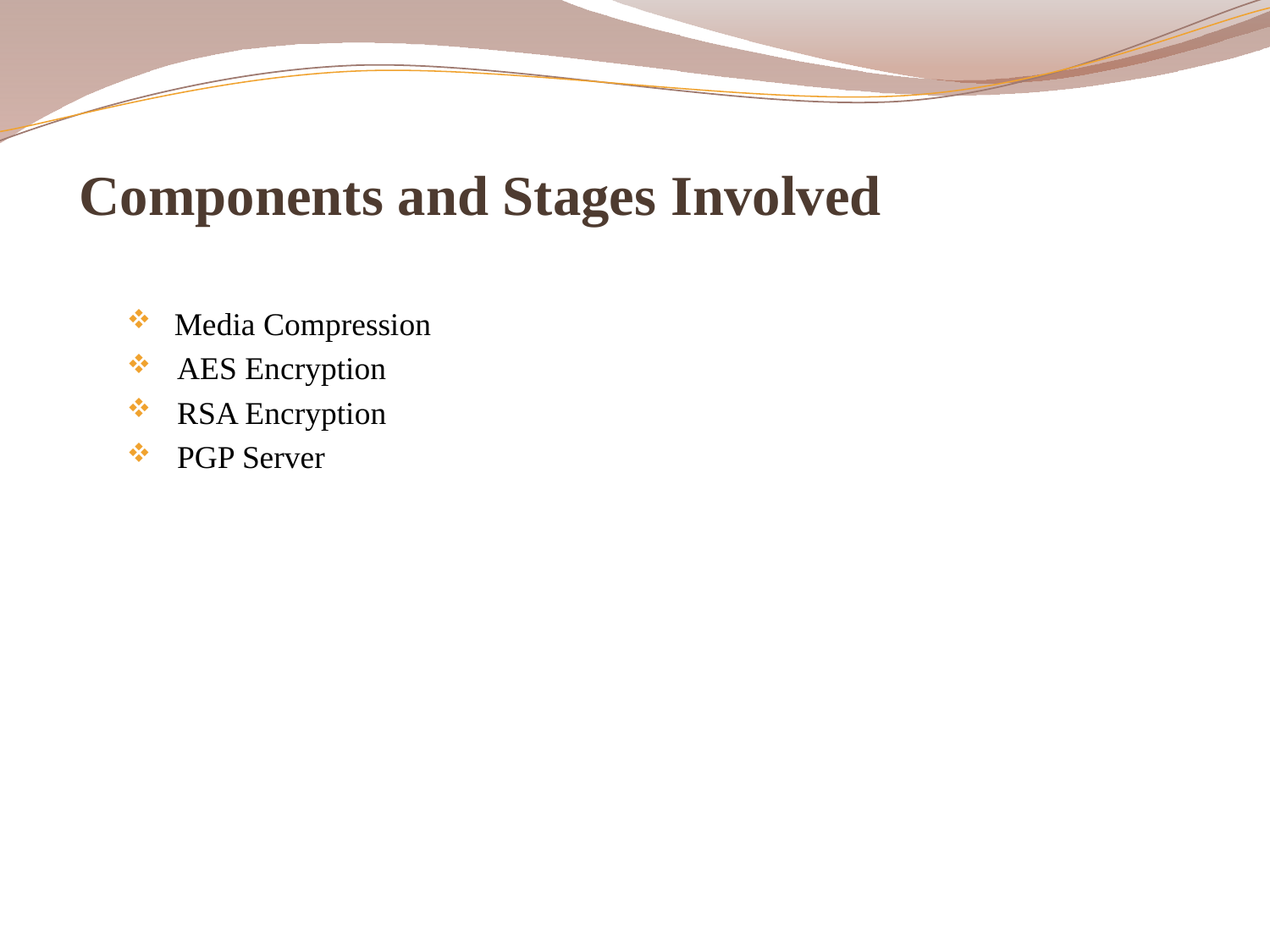

Components and Stages Involved
Media Compression
  AES Encryption
  RSA Encryption
  PGP Server